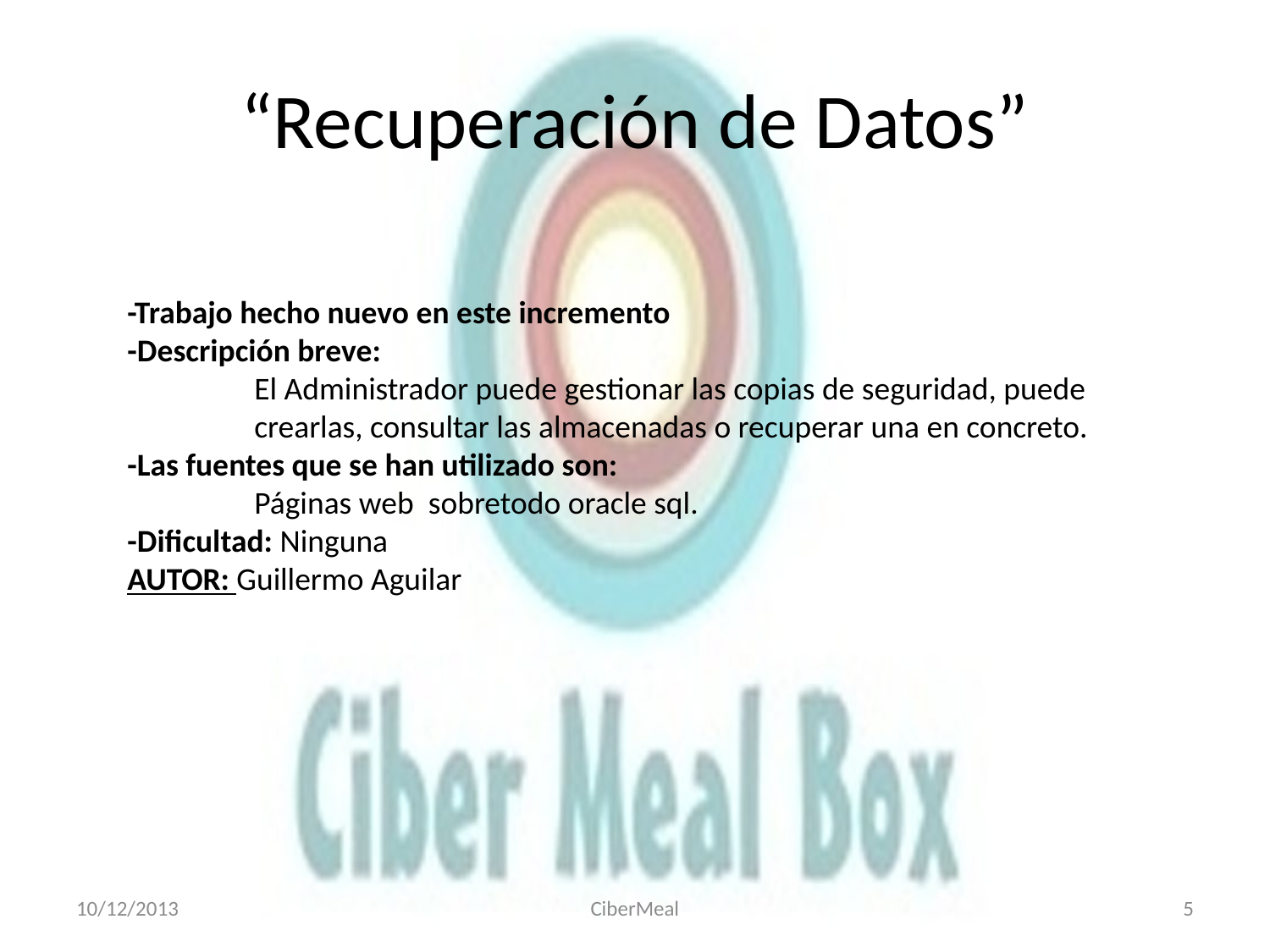

# “Recuperación de Datos”
-Trabajo hecho nuevo en este incremento
-Descripción breve:
	El Administrador puede gestionar las copias de seguridad, puede 	crearlas, consultar las almacenadas o recuperar una en concreto.
-Las fuentes que se han utilizado son:
	Páginas web  sobretodo oracle sql.
-Dificultad: Ninguna
AUTOR: Guillermo Aguilar
10/12/2013
CiberMeal
5